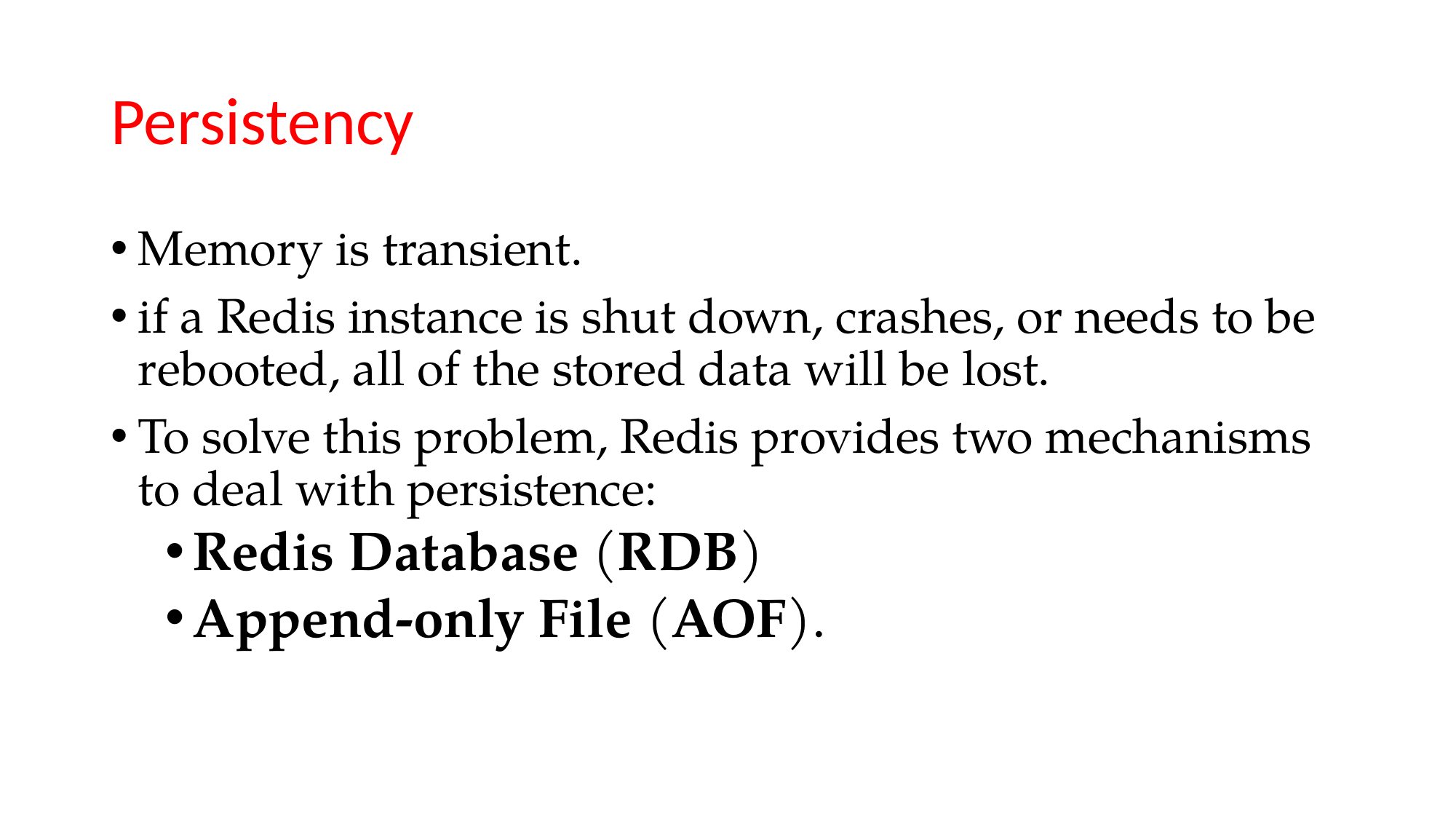

# Persistency
Memory is transient.
if a Redis instance is shut down, crashes, or needs to be rebooted, all of the stored data will be lost.
To solve this problem, Redis provides two mechanisms to deal with persistence:
Redis Database (RDB)
Append-only File (AOF).